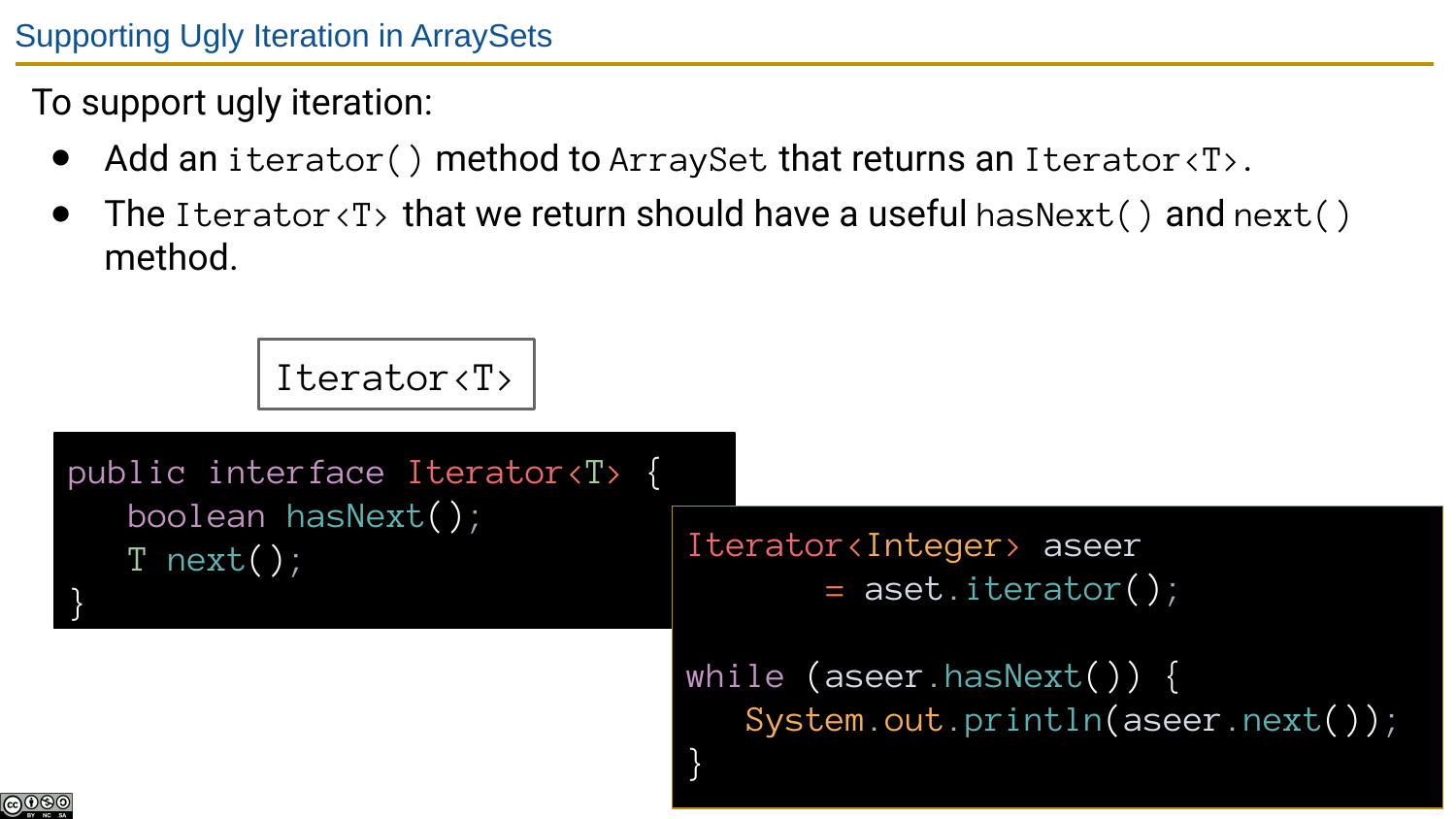

# Supporting Ugly Iteration in ArraySets
To support ugly iteration:
Add an iterator() method to ArraySet that returns an Iterator<T>.
The Iterator<T> that we return should have a useful hasNext() and next() method.
Iterator<T>
public interface Iterator<T> {
   boolean hasNext();
   T next();
}
Iterator<Integer> aseer
       = aset.iterator();

while (aseer.hasNext()) {
   System.out.println(aseer.next());
}